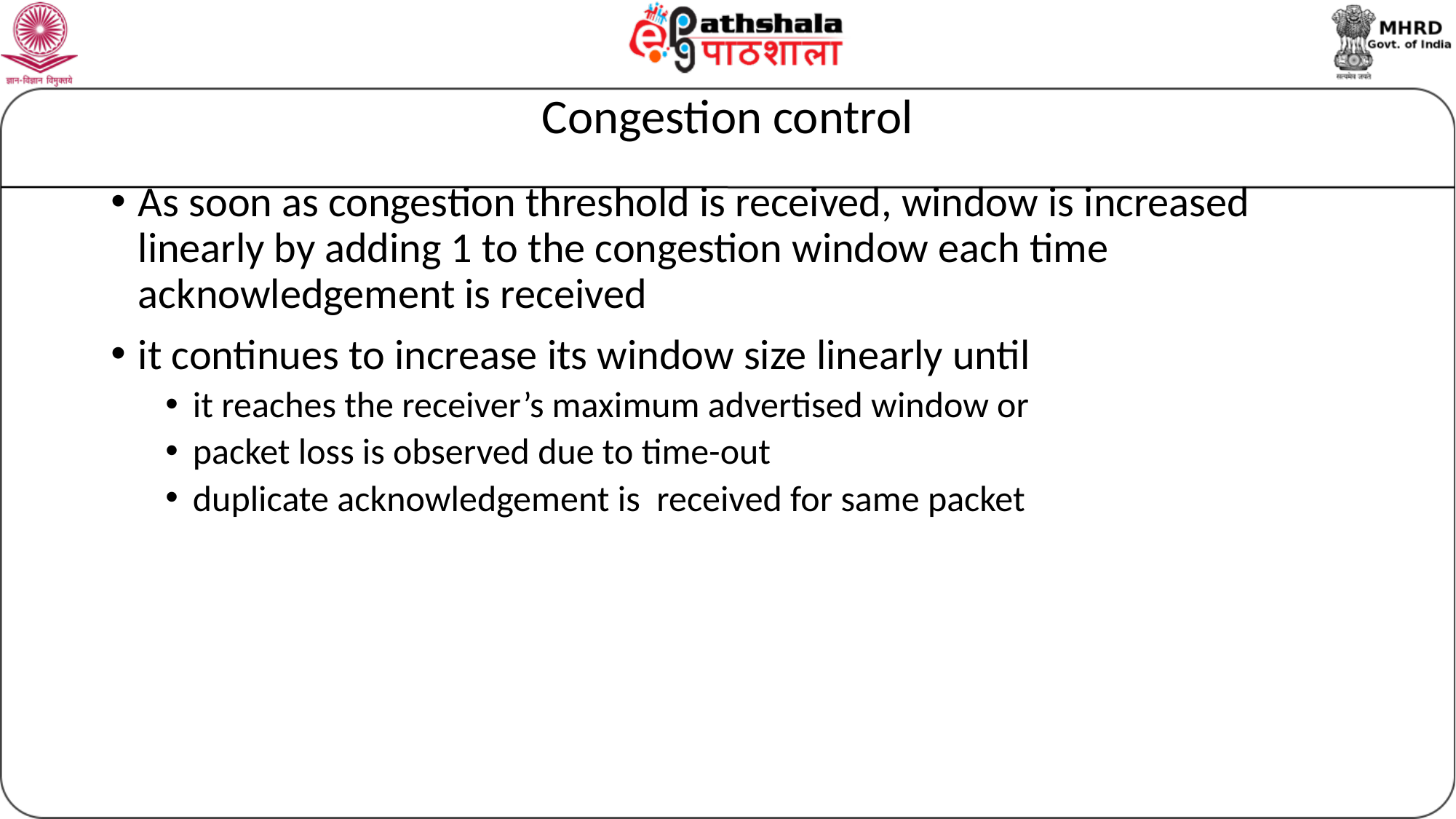

# Congestion control
As soon as congestion threshold is received, window is increased linearly by adding 1 to the congestion window each time acknowledgement is received
it continues to increase its window size linearly until
it reaches the receiver’s maximum advertised window or
packet loss is observed due to time-out
duplicate acknowledgement is  received for same packet